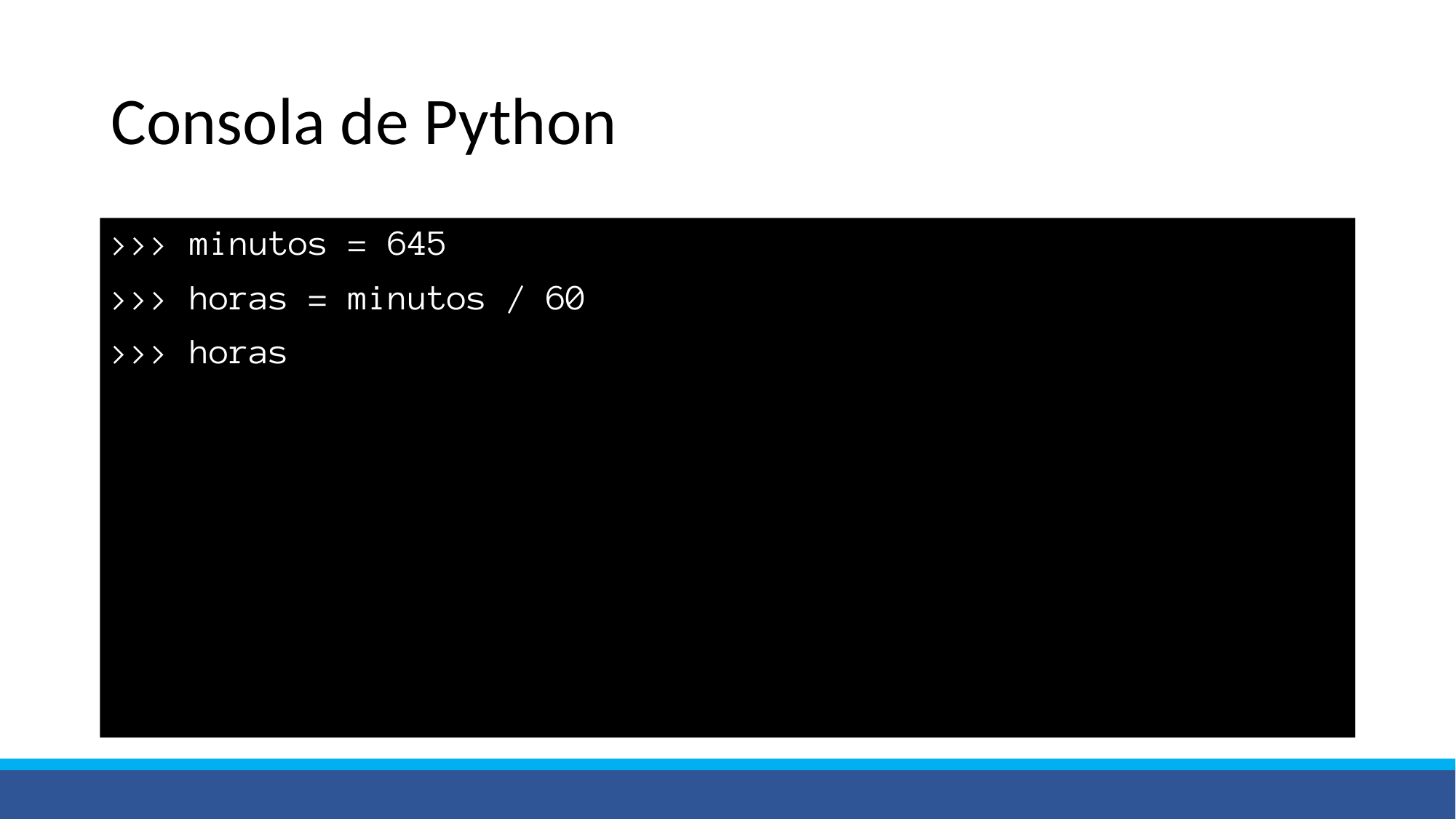

# Consola de Python
>>> minutos = 645
>>> horas = minutos / 60
>>> horas